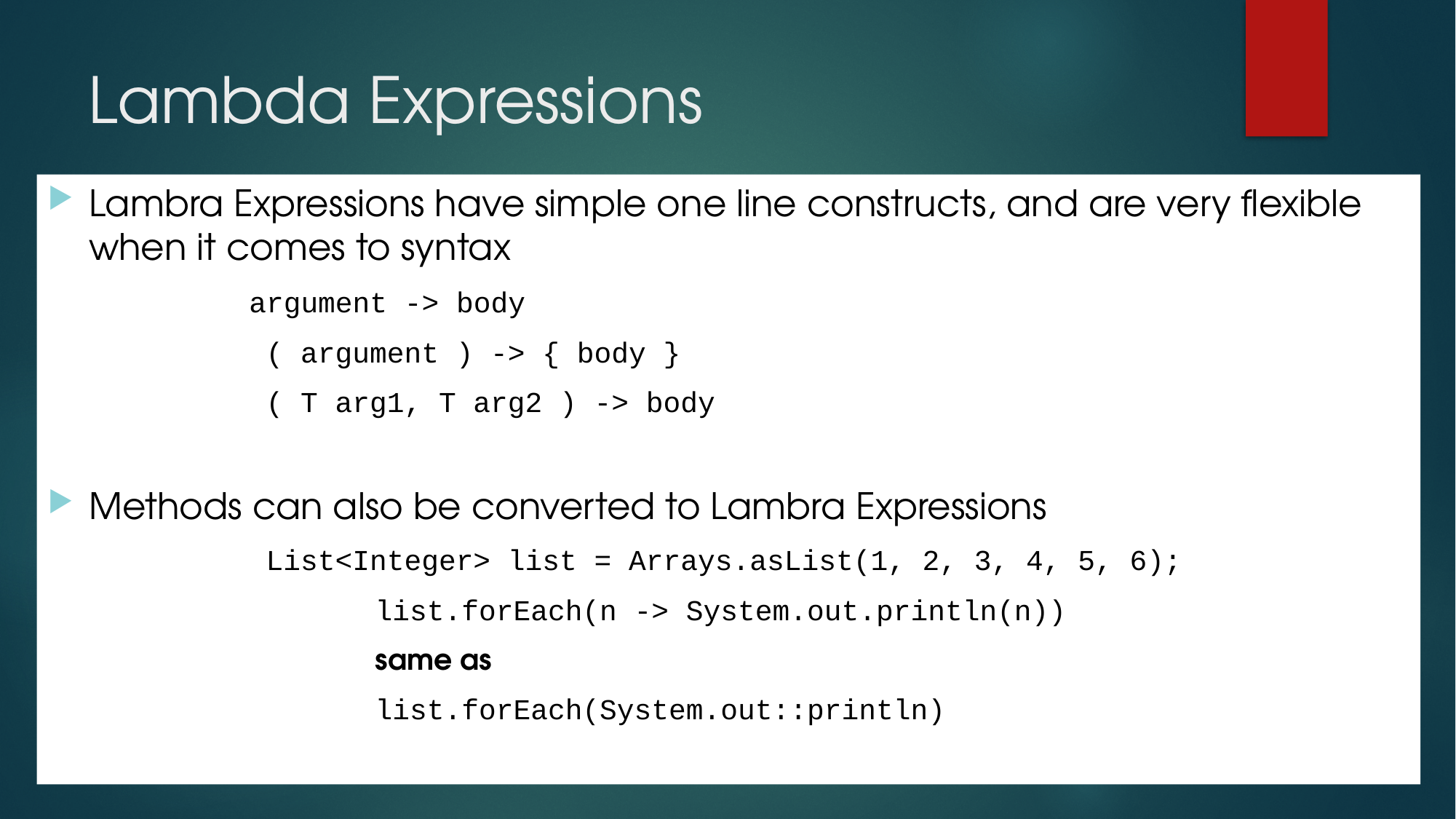

# Lambda Expressions
Lambra Expressions have simple one line constructs, and are very flexible when it comes to syntax
	           argument -> body
		( argument ) -> { body }
		( T arg1, T arg2 ) -> body

Methods can also be converted to Lambra Expressions
		List<Integer> list = Arrays.asList(1, 2, 3, 4, 5, 6);
			list.forEach(n -> System.out.println(n))
			same as
			list.forEach(System.out::println)